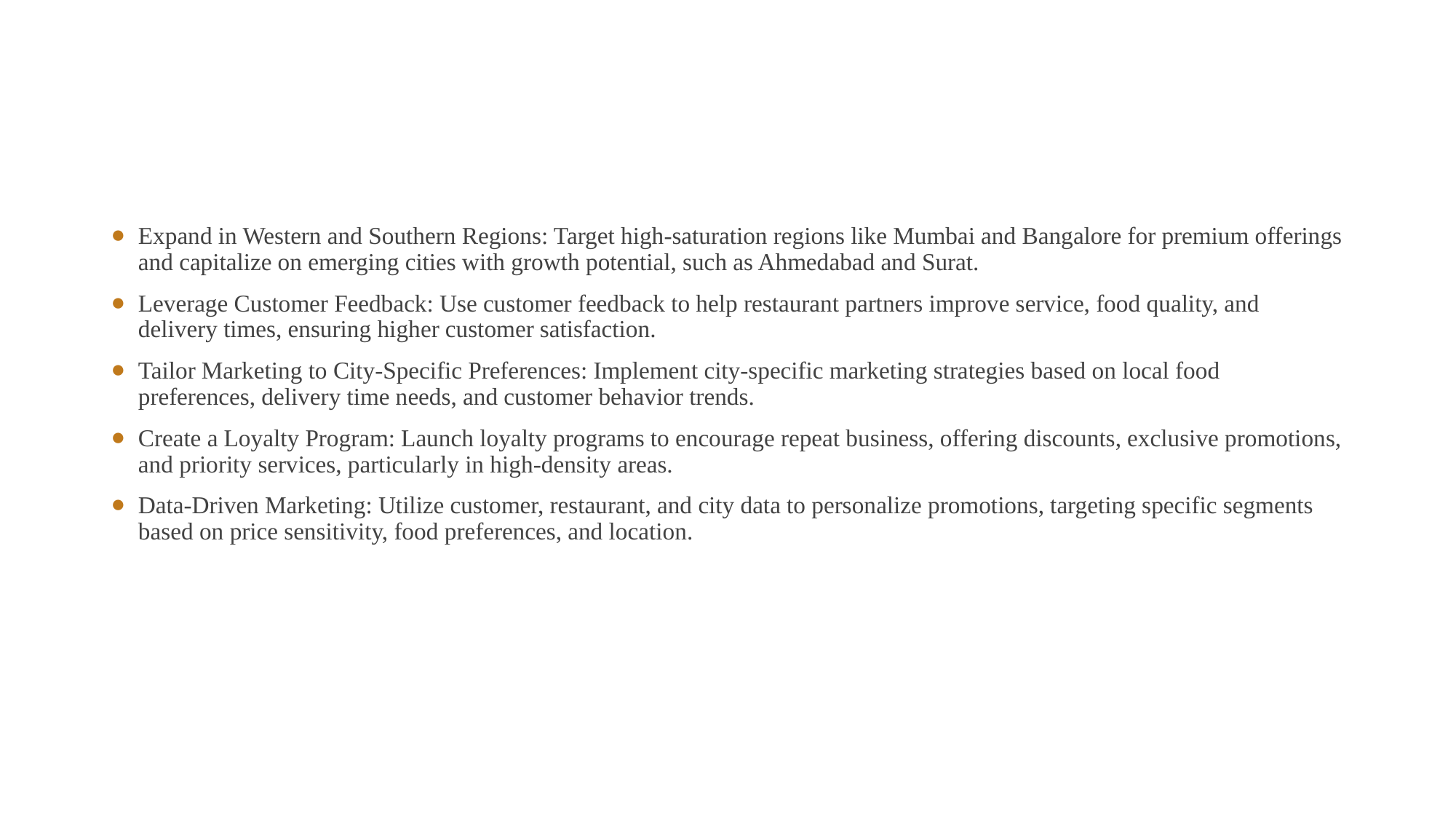

#
Expand in Western and Southern Regions: Target high-saturation regions like Mumbai and Bangalore for premium offerings and capitalize on emerging cities with growth potential, such as Ahmedabad and Surat.
Leverage Customer Feedback: Use customer feedback to help restaurant partners improve service, food quality, and delivery times, ensuring higher customer satisfaction.
Tailor Marketing to City-Specific Preferences: Implement city-specific marketing strategies based on local food preferences, delivery time needs, and customer behavior trends.
Create a Loyalty Program: Launch loyalty programs to encourage repeat business, offering discounts, exclusive promotions, and priority services, particularly in high-density areas.
Data-Driven Marketing: Utilize customer, restaurant, and city data to personalize promotions, targeting specific segments based on price sensitivity, food preferences, and location.